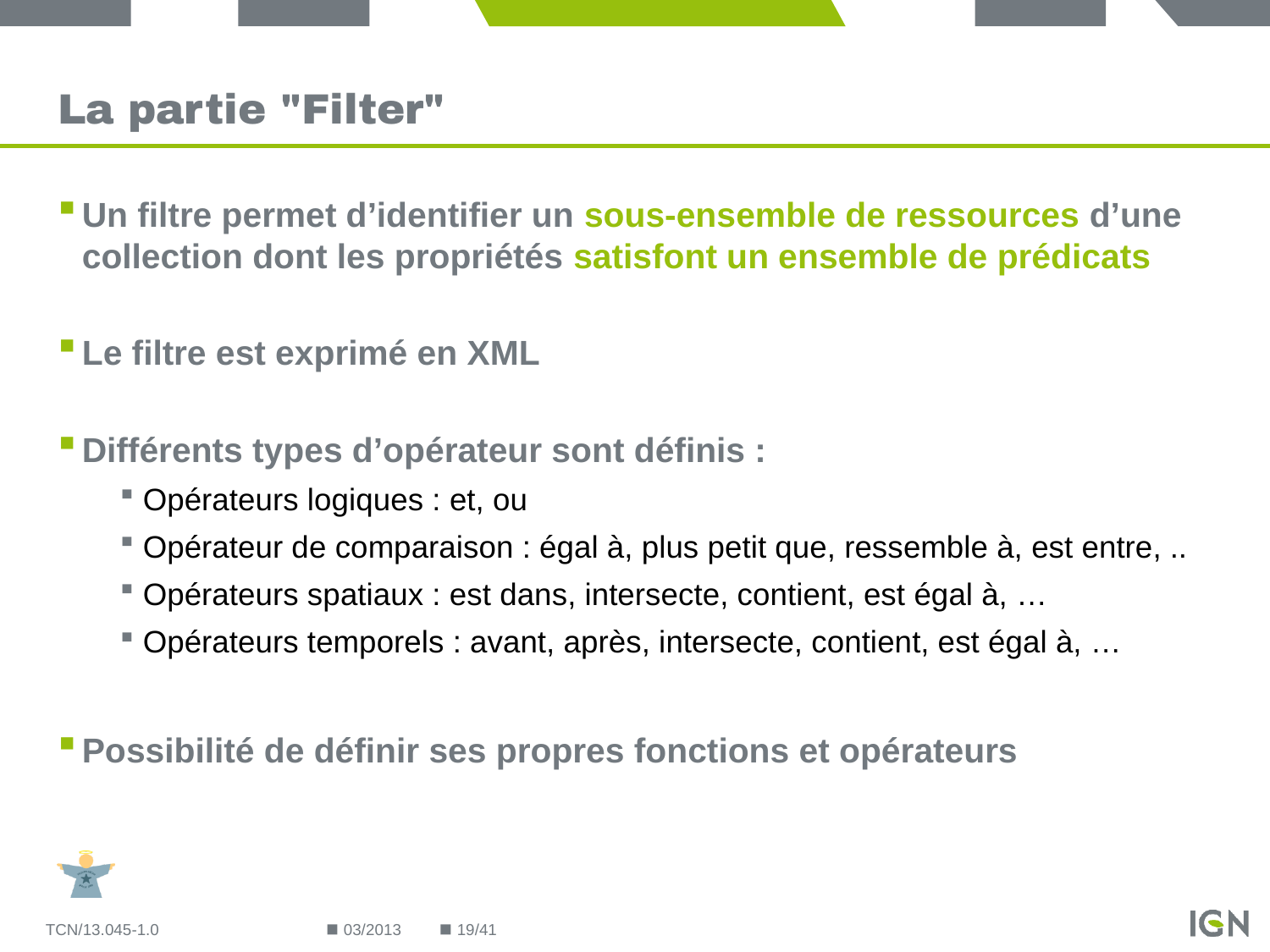

# La partie "Filter"
Un filtre permet d’identifier un sous-ensemble de ressources d’une collection dont les propriétés satisfont un ensemble de prédicats

Le filtre est exprimé en XML

Différents types d’opérateur sont définis :
Opérateurs logiques : et, ou
Opérateur de comparaison : égal à, plus petit que, ressemble à, est entre, ..
Opérateurs spatiaux : est dans, intersecte, contient, est égal à, …
Opérateurs temporels : avant, après, intersecte, contient, est égal à, …

Possibilité de définir ses propres fonctions et opérateurs

TCN/13.045-1.0
03/2013
19/41